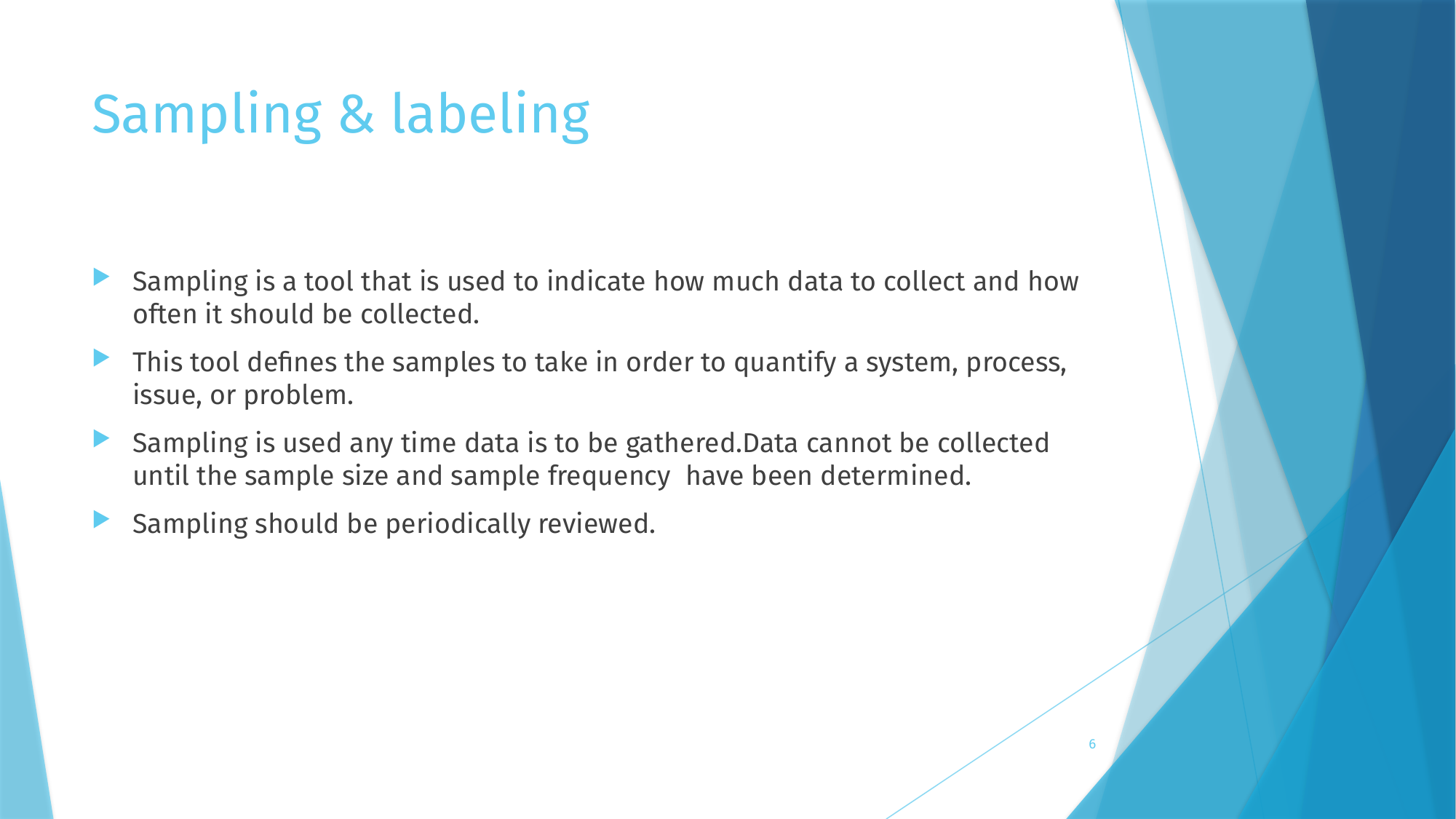

# Sampling & labeling
Sampling is a tool that is used to indicate how much data to collect and how often it should be collected.
This tool defines the samples to take in order to quantify a system, process, issue, or problem.
Sampling is used any time data is to be gathered.Data cannot be collected until the sample size and sample frequency  have been determined.
Sampling should be periodically reviewed.

6